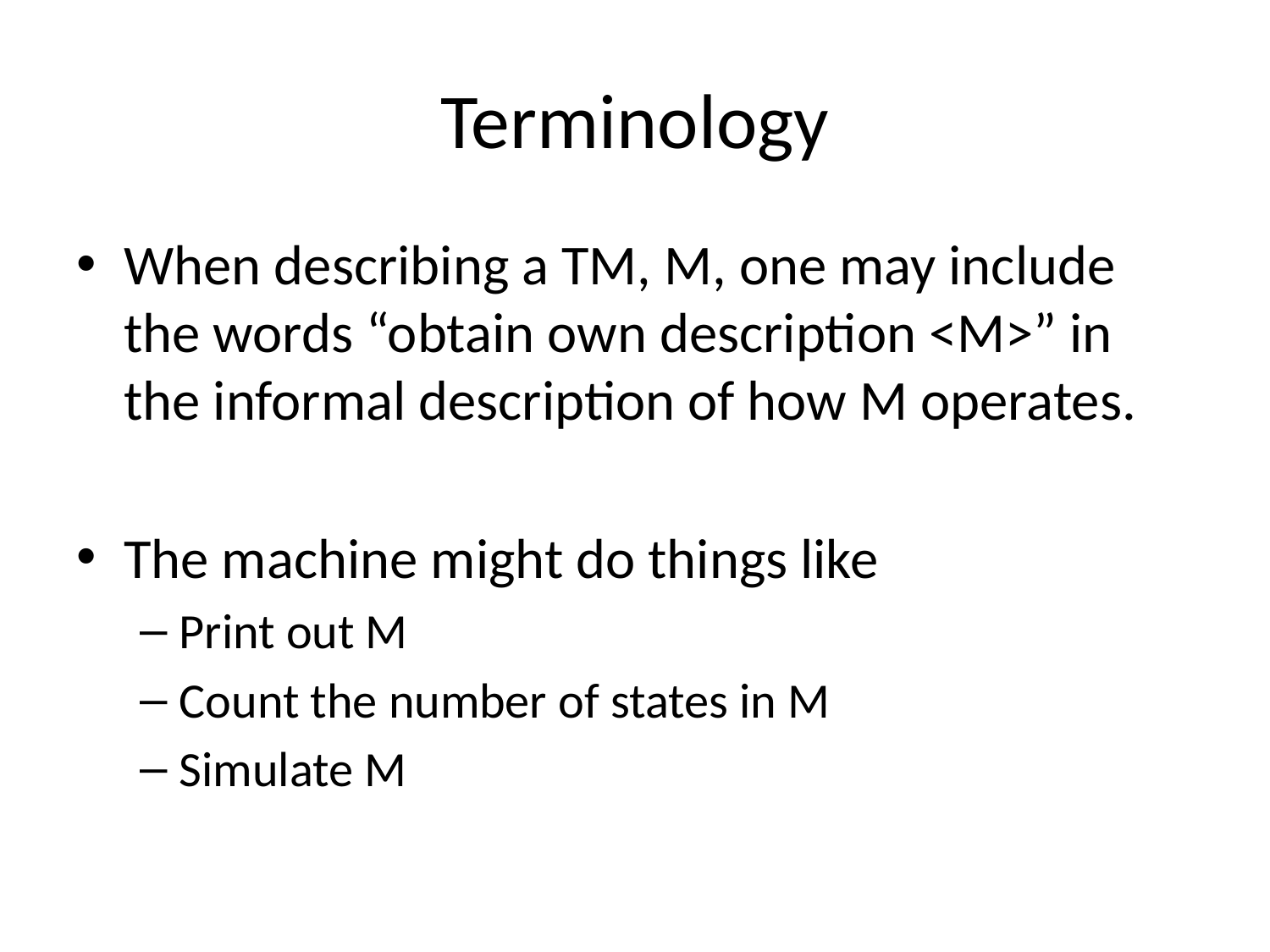

# Terminology
When describing a TM, M, one may include the words “obtain own description <M>” in the informal description of how M operates.

The machine might do things like
Print out M
Count the number of states in M
Simulate M